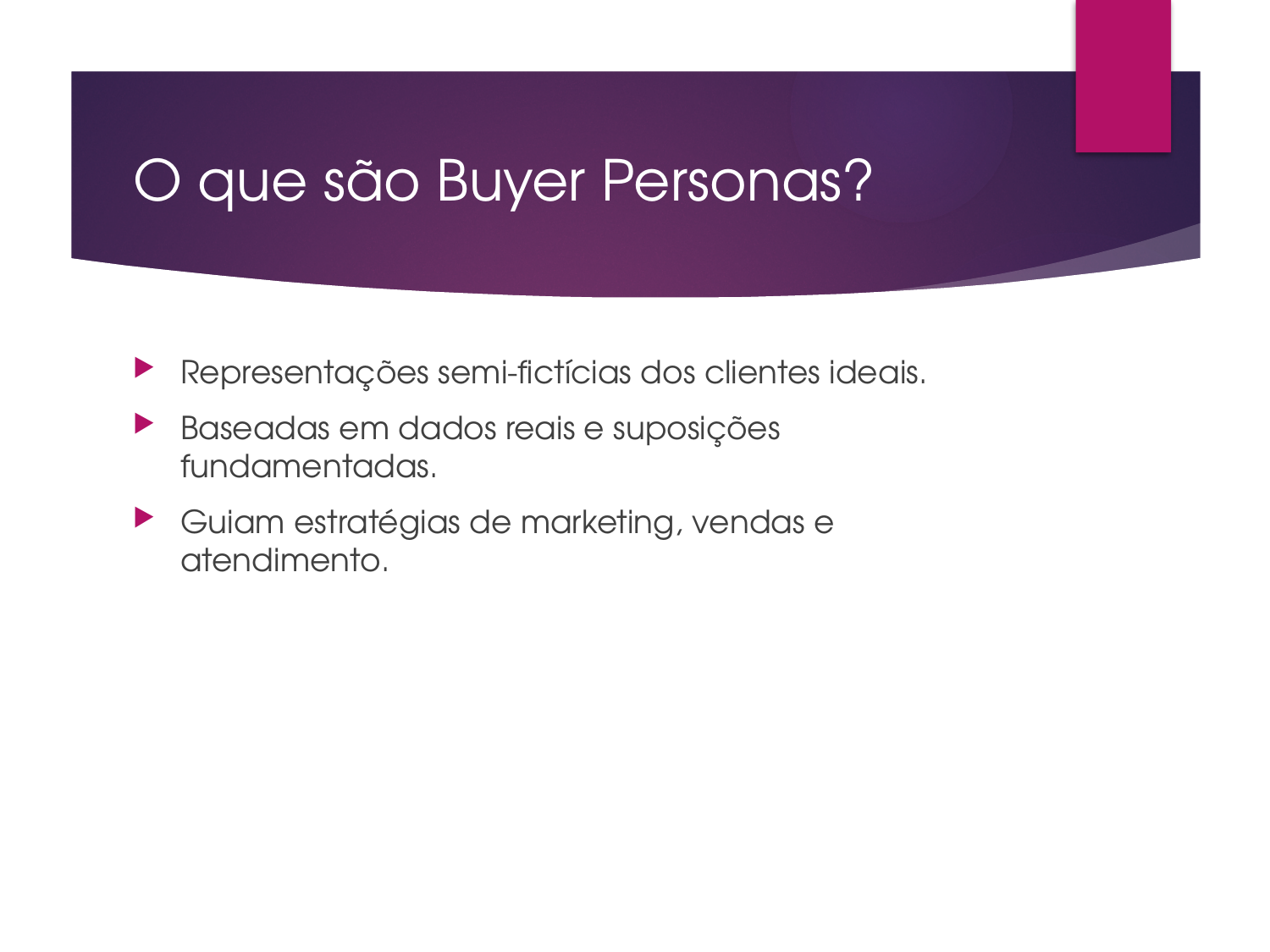

# O que são Buyer Personas?
Representações semi-fictícias dos clientes ideais.
Baseadas em dados reais e suposições fundamentadas.
Guiam estratégias de marketing, vendas e atendimento.